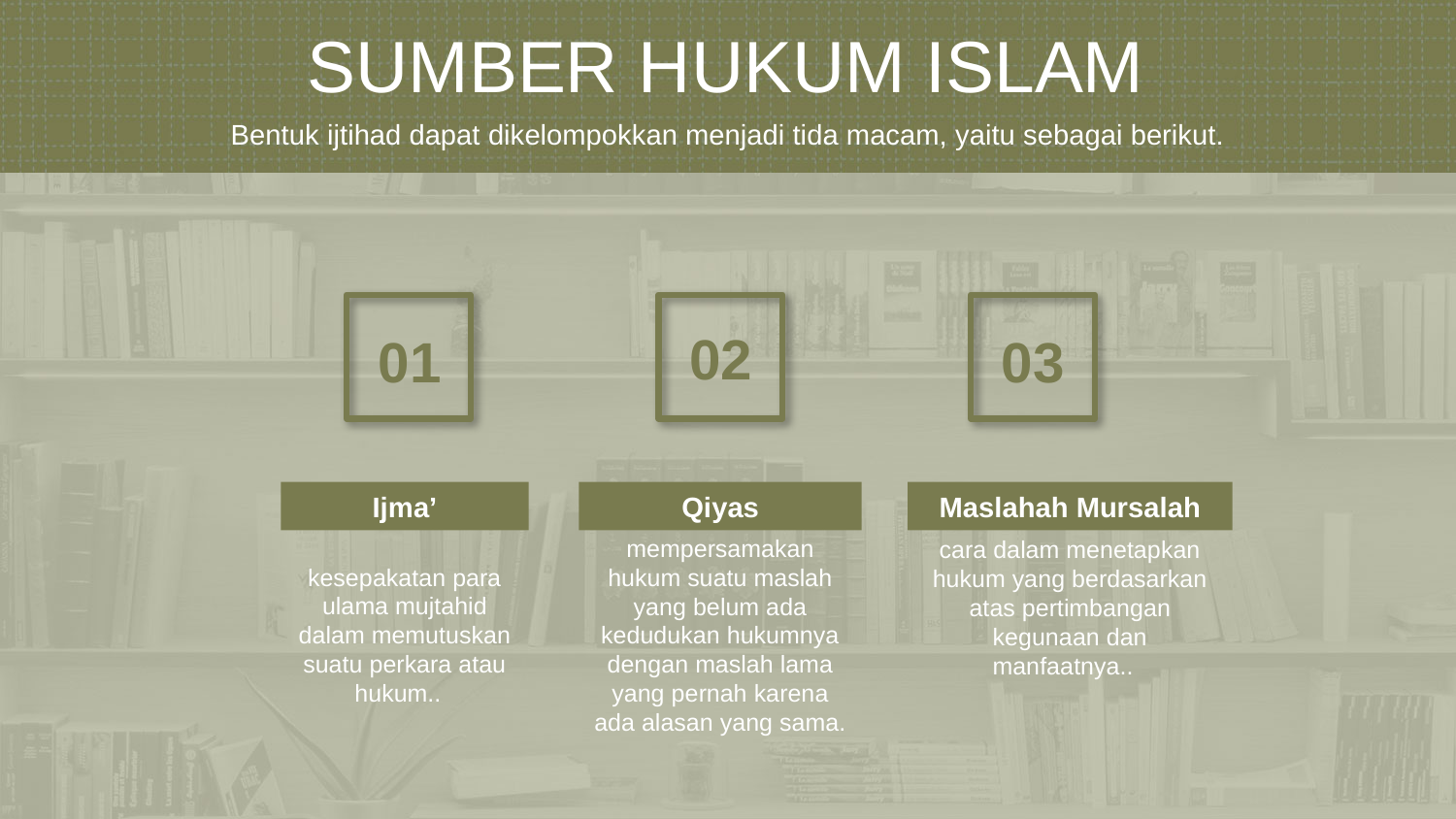

SUMBER HUKUM ISLAM
Bentuk ijtihad dapat dikelompokkan menjadi tida macam, yaitu sebagai berikut.

02
01
03
Ijma’
kesepakatan para ulama mujtahid dalam memutuskan suatu perkara atau hukum..
Qiyas
mempersamakan hukum suatu maslah yang belum ada kedudukan hukumnya dengan maslah lama yang pernah karena ada alasan yang sama.
Maslahah Mursalah
cara dalam menetapkan hukum yang berdasarkan atas pertimbangan kegunaan dan manfaatnya..